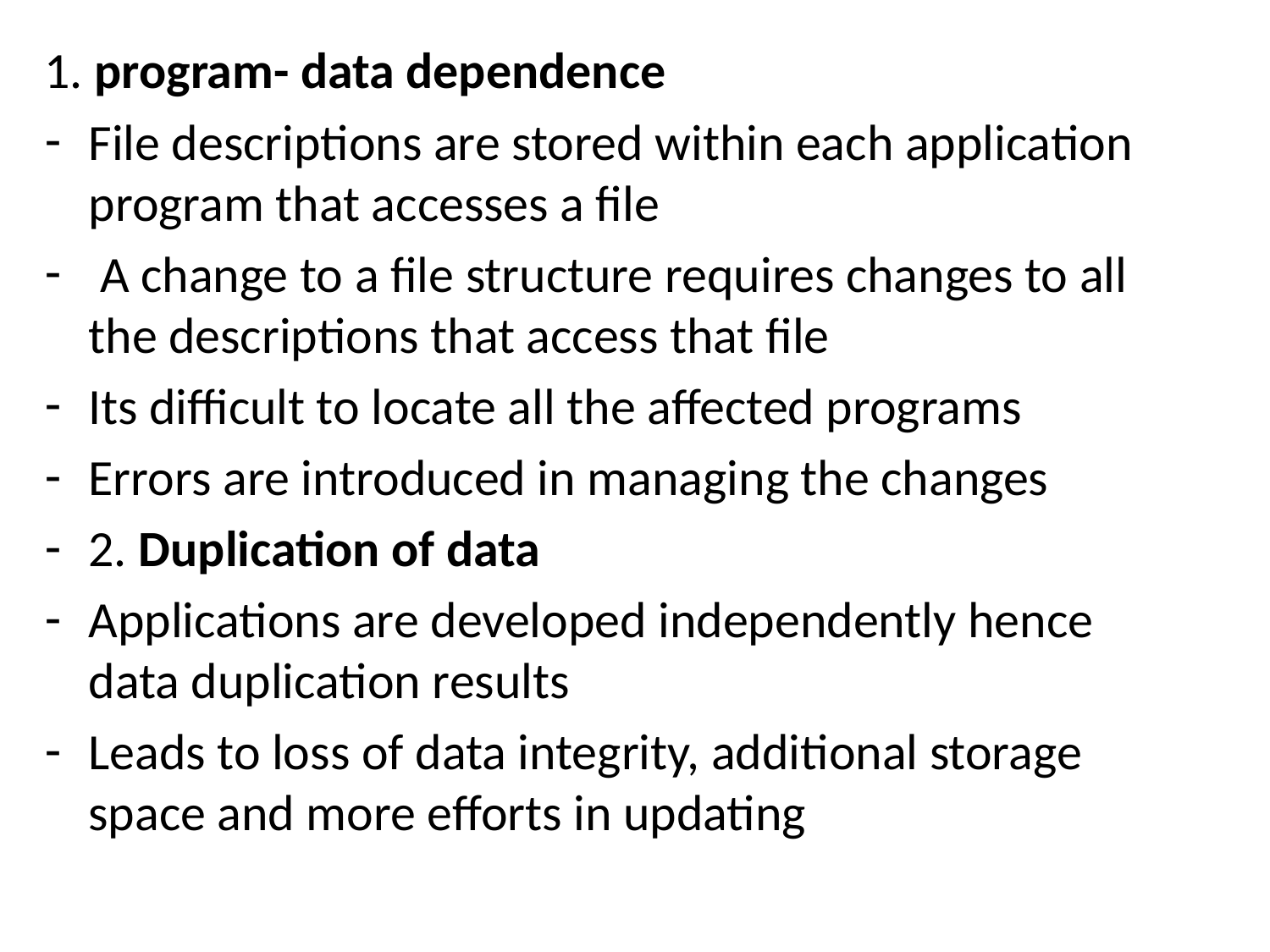

1. program- data dependence
File descriptions are stored within each application program that accesses a file
 A change to a file structure requires changes to all the descriptions that access that file
Its difficult to locate all the affected programs
Errors are introduced in managing the changes
2. Duplication of data
Applications are developed independently hence data duplication results
Leads to loss of data integrity, additional storage space and more efforts in updating